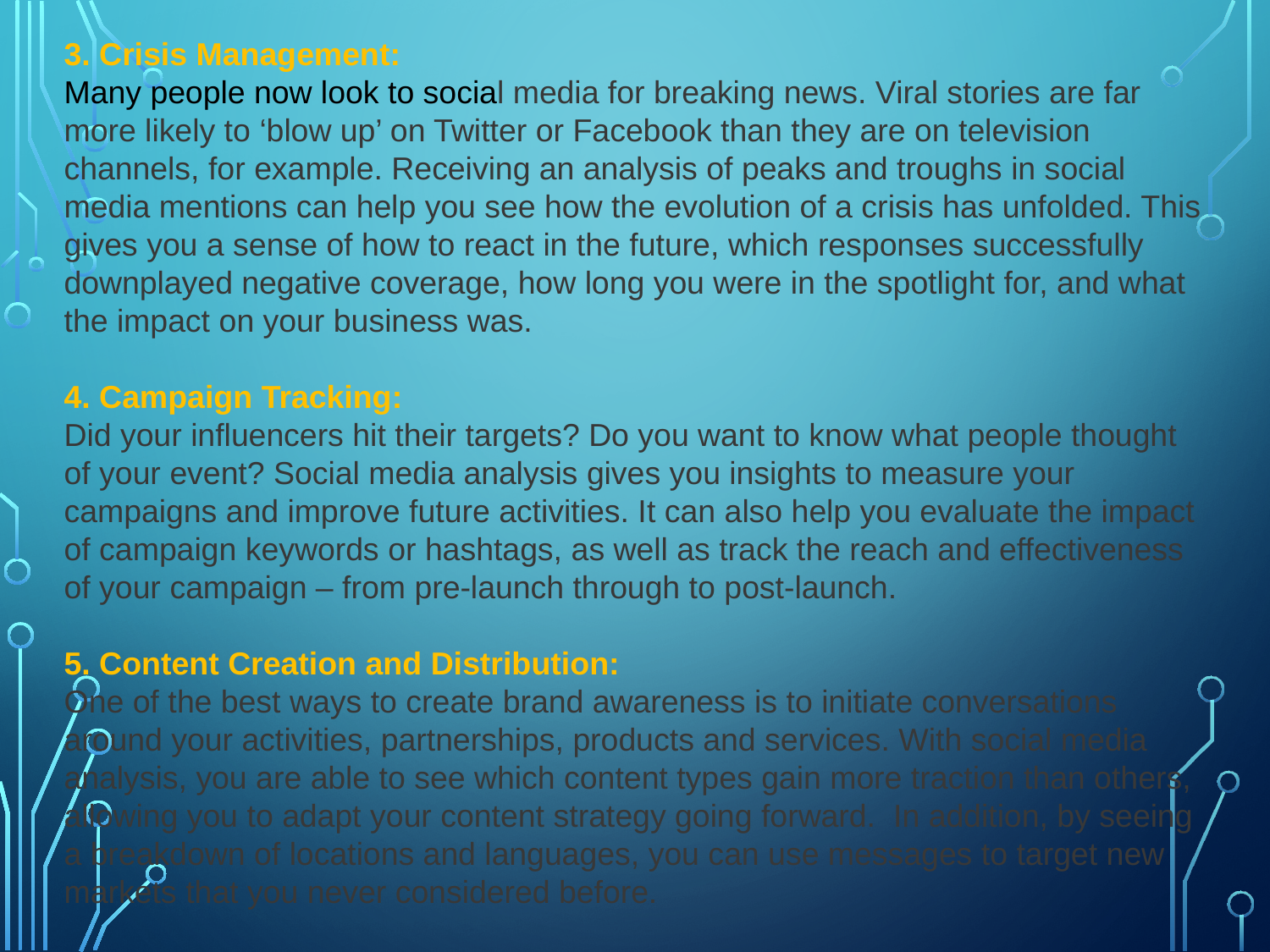

3. Crisis Management:
Many people now look to social media for breaking news. Viral stories are far more likely to ‘blow up’ on Twitter or Facebook than they are on television channels, for example. Receiving an analysis of peaks and troughs in social media mentions can help you see how the evolution of a crisis has unfolded. This gives you a sense of how to react in the future, which responses successfully downplayed negative coverage, how long you were in the spotlight for, and what the impact on your business was.

4. Campaign Tracking:
Did your influencers hit their targets? Do you want to know what people thought of your event? Social media analysis gives you insights to measure your campaigns and improve future activities. It can also help you evaluate the impact of campaign keywords or hashtags, as well as track the reach and effectiveness of your campaign – from pre-launch through to post-launch.

5. Content Creation and Distribution:
One of the best ways to create brand awareness is to initiate conversations around your activities, partnerships, products and services. With social media analysis, you are able to see which content types gain more traction than others, allowing you to adapt your content strategy going forward.  In addition, by seeing a breakdown of locations and languages, you can use messages to target new markets that you never considered before.